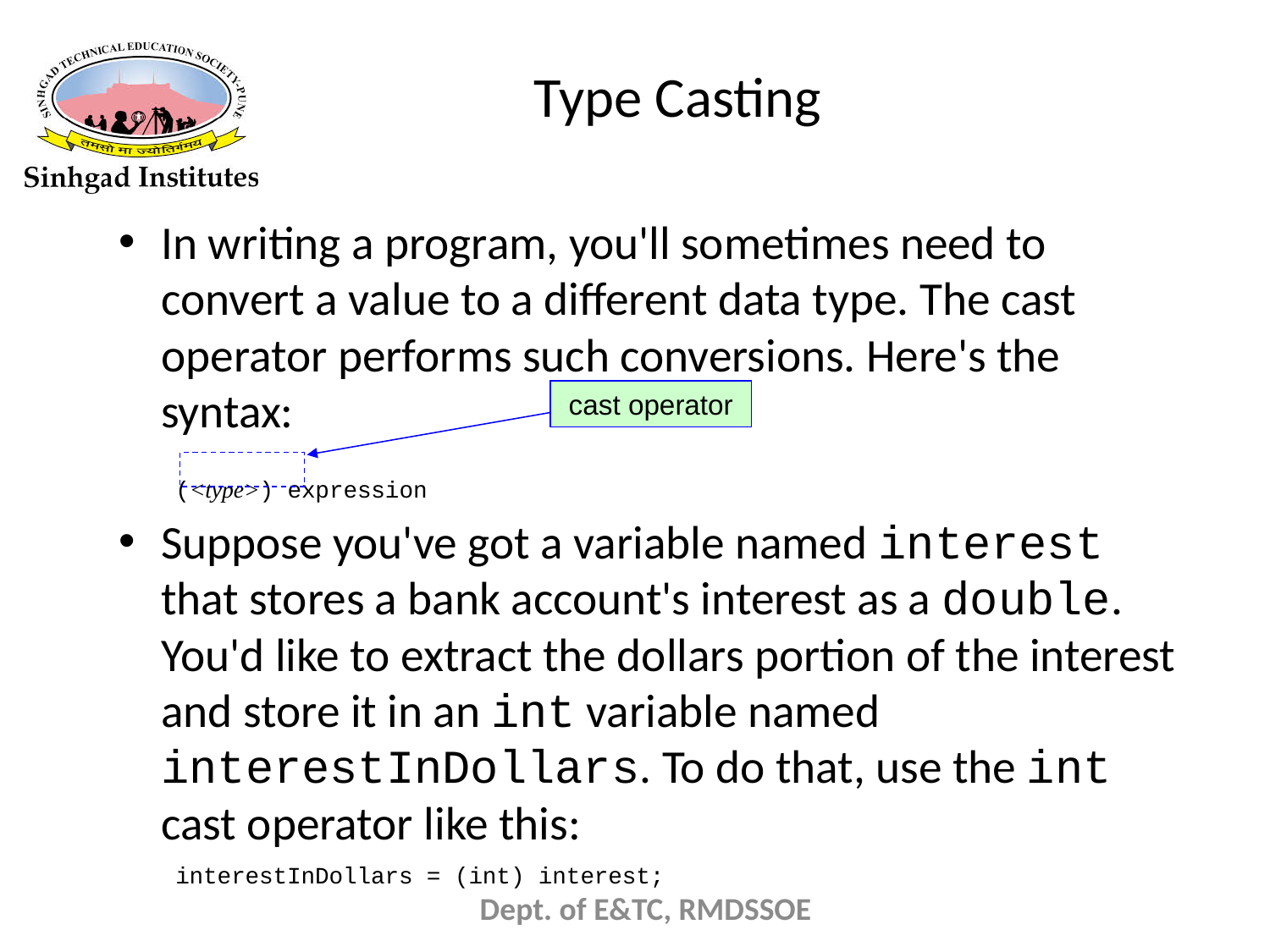

# Type Casting
In writing a program, you'll sometimes need to convert a value to a different data type. The cast operator performs such conversions. Here's the syntax:

(<type>) expression
Suppose you've got a variable named interest that stores a bank account's interest as a double. You'd like to extract the dollars portion of the interest and store it in an int variable named interestInDollars. To do that, use the int cast operator like this:
interestInDollars = (int) interest;
cast operator

Dept. of E&TC, RMDSSOE